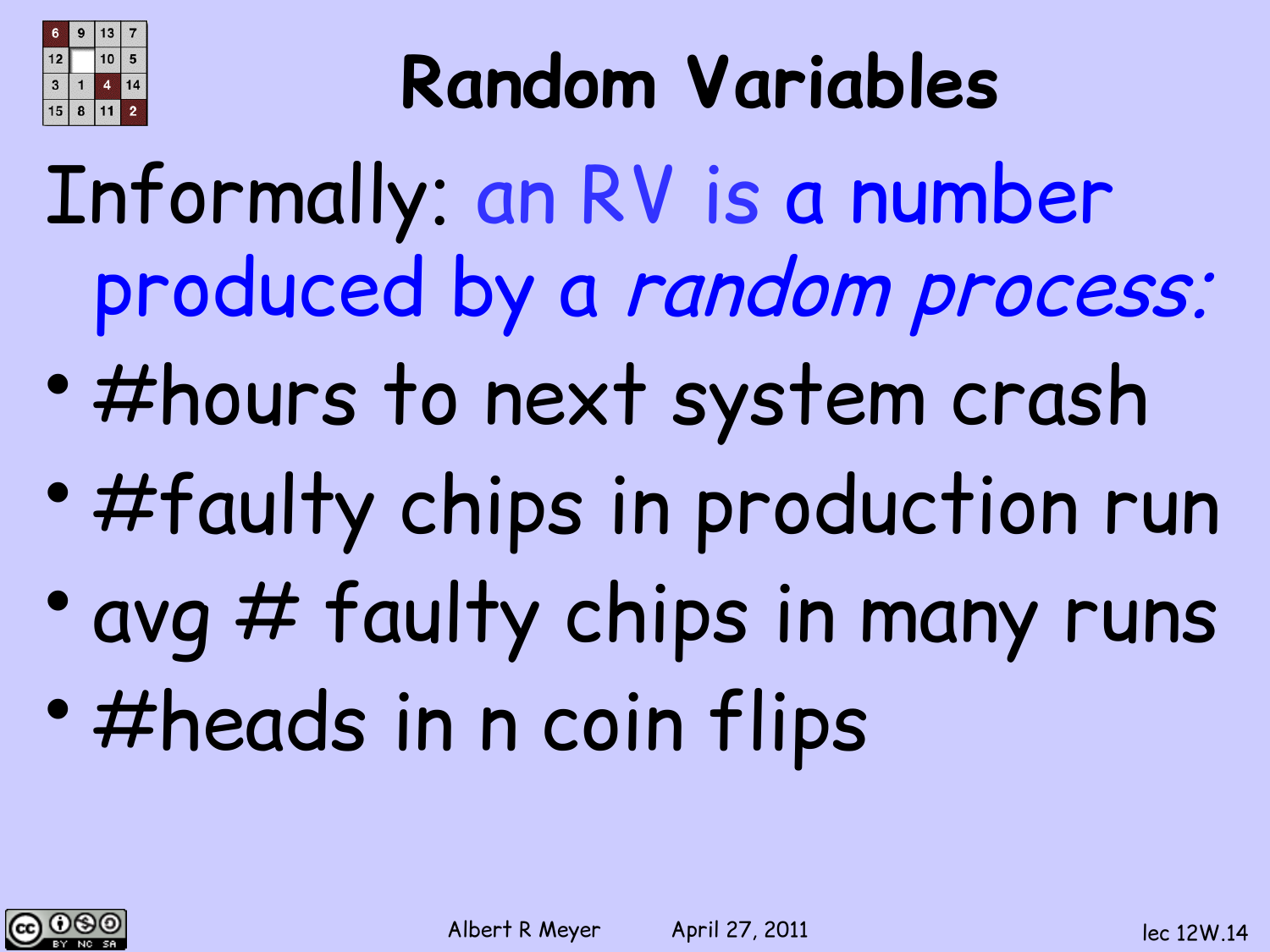

Random Variables
Informally: an RV is a number produced by a random process:
#hours to next system crash
#faulty chips in production run
avg # faulty chips in many runs
#heads in n coin flips
lec 12W.14